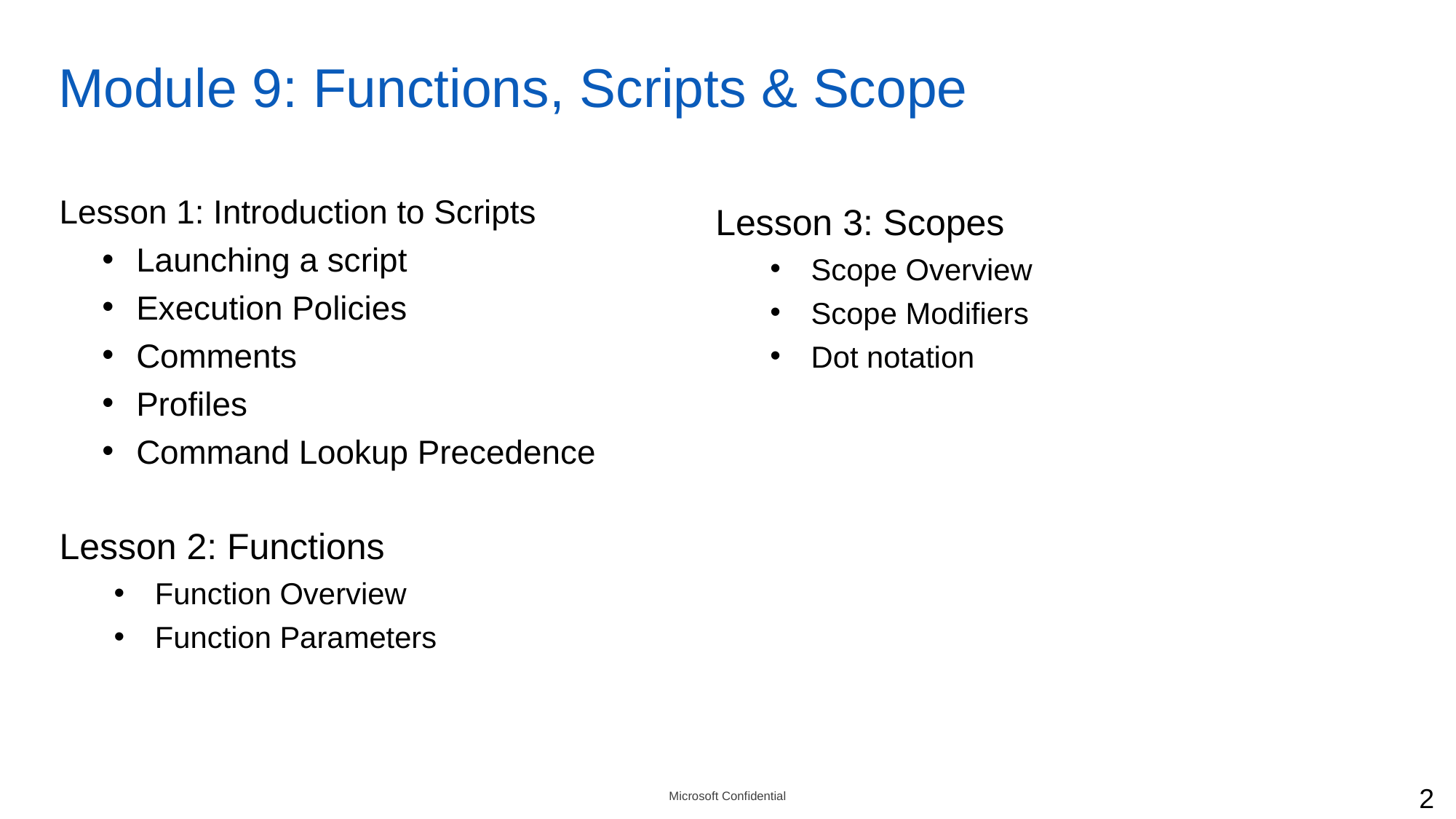

# Module 9: Functions, Scripts & Scope
Lesson 1: Introduction to Scripts
Launching a script
Execution Policies
Comments
Profiles
Command Lookup Precedence

Lesson 2: Functions
Function Overview
Function Parameters

Lesson 3: Scopes
Scope Overview
Scope Modifiers
Dot notation

2